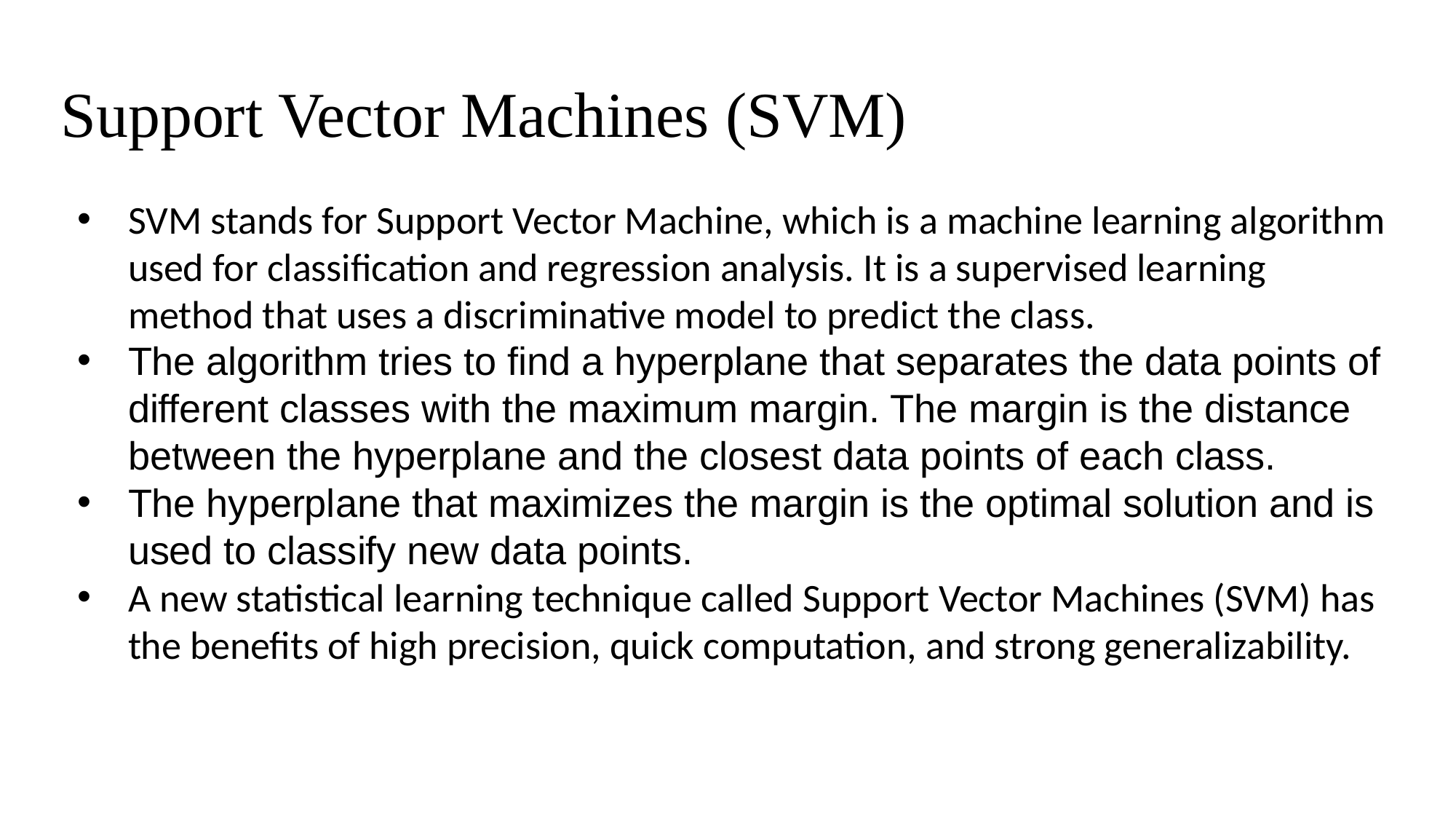

# Support Vector Machines (SVM)
SVM stands for Support Vector Machine, which is a machine learning algorithm used for classification and regression analysis. It is a supervised learning method that uses a discriminative model to predict the class.
The algorithm tries to find a hyperplane that separates the data points of different classes with the maximum margin. The margin is the distance between the hyperplane and the closest data points of each class.
The hyperplane that maximizes the margin is the optimal solution and is used to classify new data points.
A new statistical learning technique called Support Vector Machines (SVM) has the benefits of high precision, quick computation, and strong generalizability.